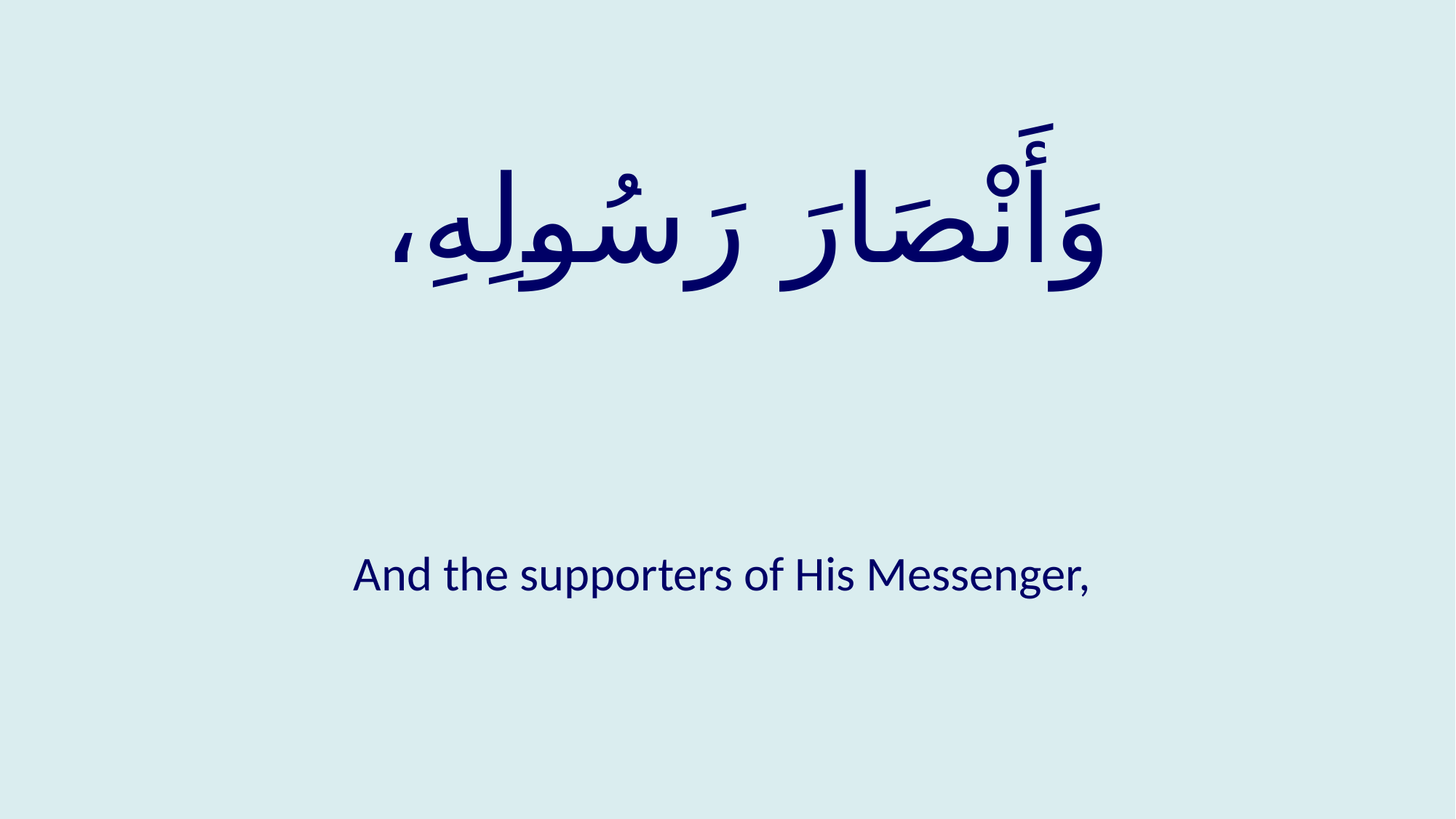

# وَأَنْصَارَ رَسُولِهِ،
And the supporters of His Messenger,